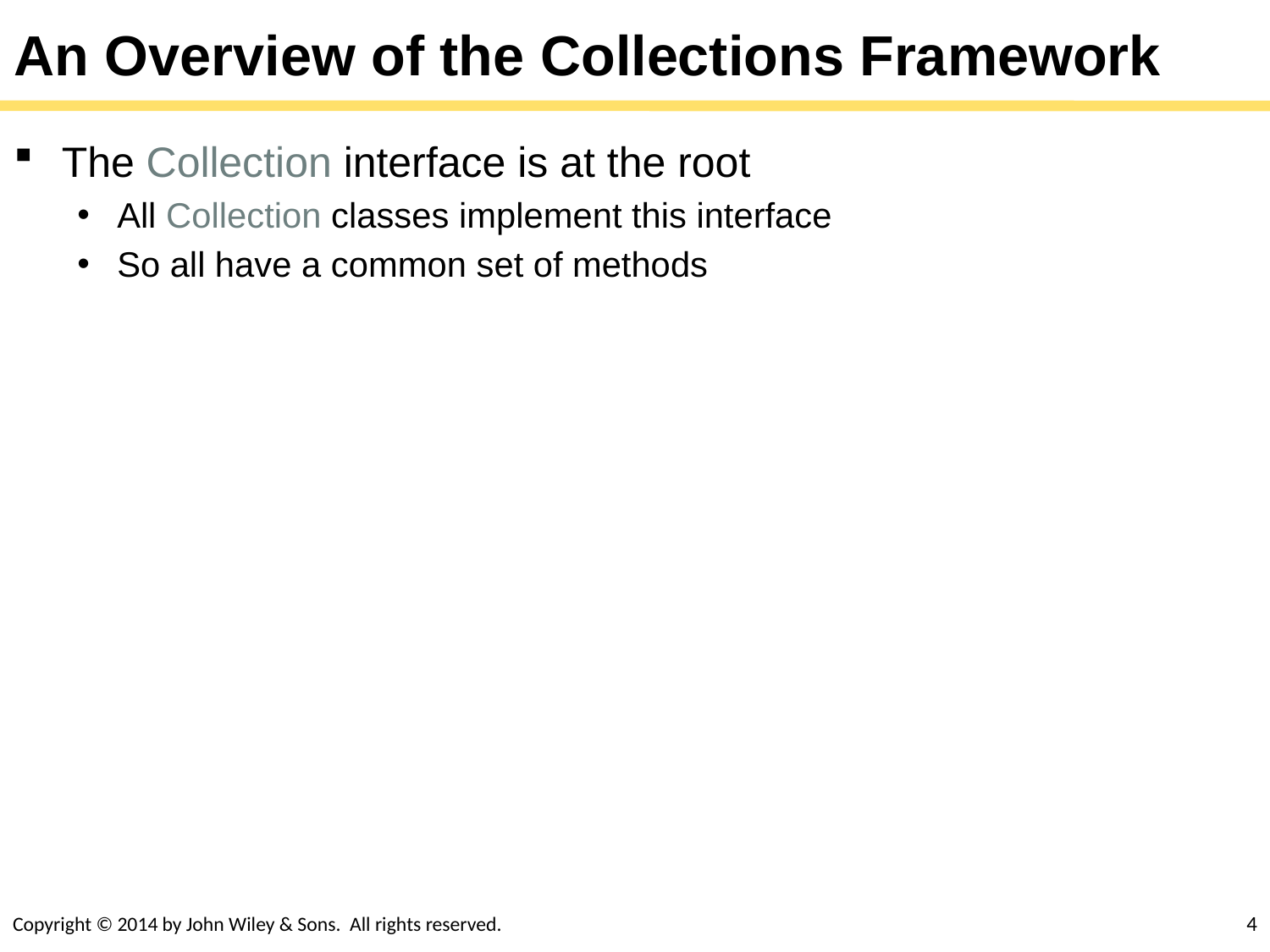

# An Overview of the Collections Framework
The Collection interface is at the root
All Collection classes implement this interface
So all have a common set of methods